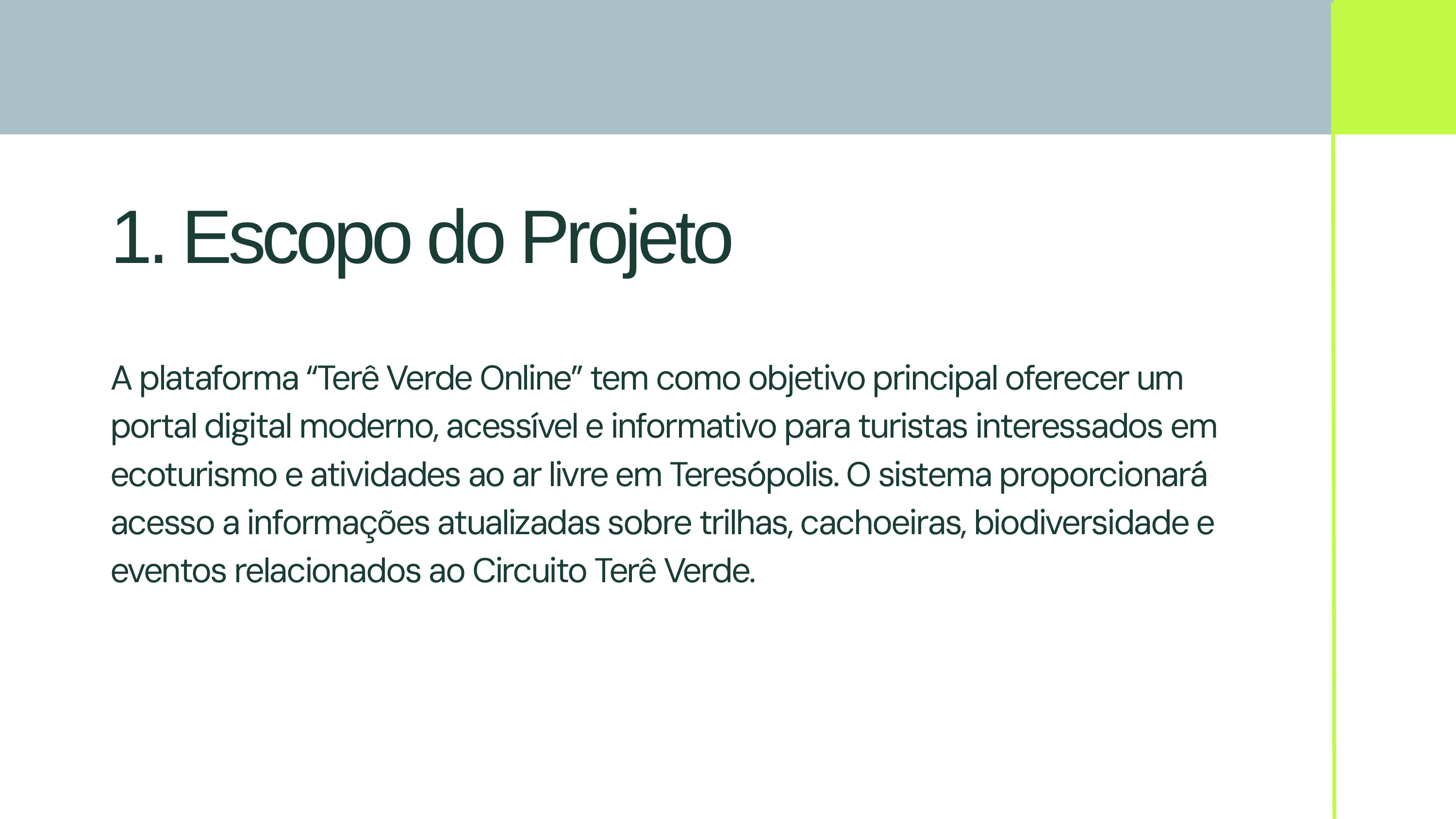

1. Escopo do Projeto
A plataforma “Terê Verde Online” tem como objetivo principal oferecer um portal digital moderno, acessível e informativo para turistas interessados em ecoturismo e atividades ao ar livre em Teresópolis. O sistema proporcionará acesso a informações atualizadas sobre trilhas, cachoeiras, biodiversidade e eventos relacionados ao Circuito Terê Verde.